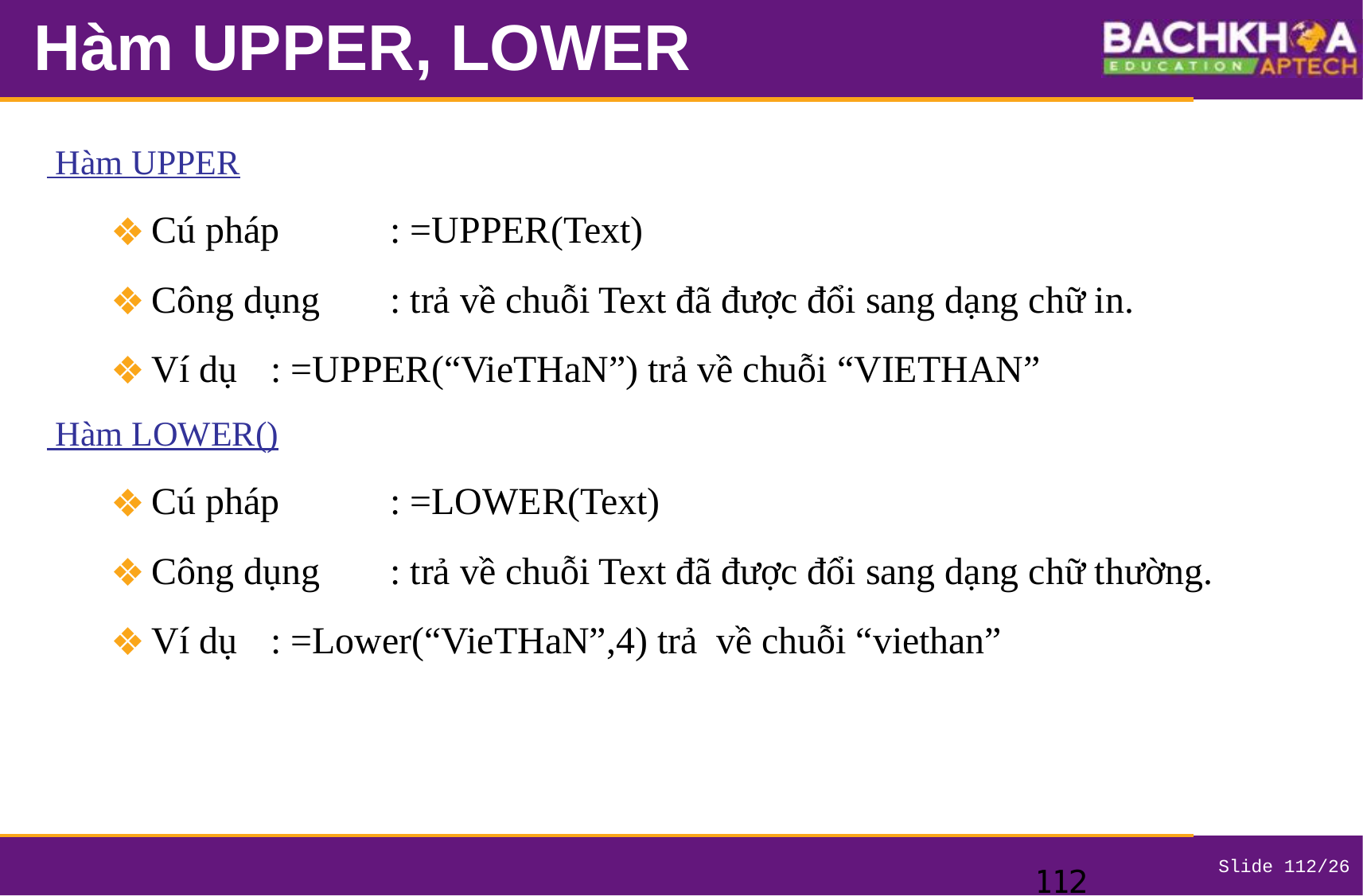

# Hàm UPPER, LOWER
 Hàm UPPER
Cú pháp	: =UPPER(Text)
Công dụng	: trả về chuỗi Text đã được đổi sang dạng chữ in.
Ví dụ	: =UPPER(“VieTHaN”) trả về chuỗi “VIETHAN”
 Hàm LOWER()
Cú pháp	: =LOWER(Text)
Công dụng	: trả về chuỗi Text đã được đổi sang dạng chữ thường.
Ví dụ	: =Lower(“VieTHaN”,4) trả  về chuỗi “viethan”

112